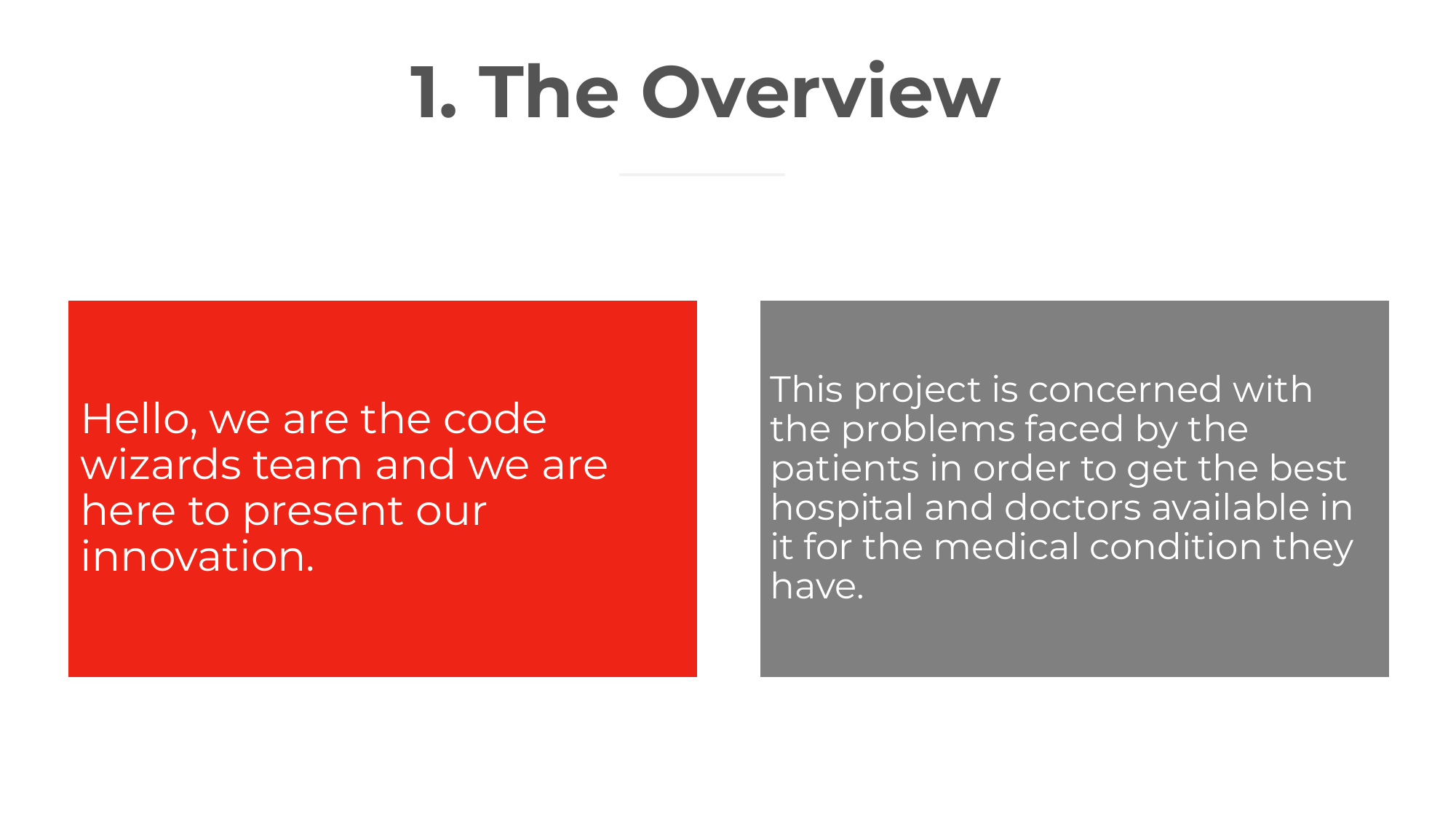

1. The Overview
Hello, we are the code wizards team and we are here to present our innovation.
This project is concerned with the problems faced by the patients in order to get the best hospital and doctors available in it for the medical condition they have.
LEARN NOW